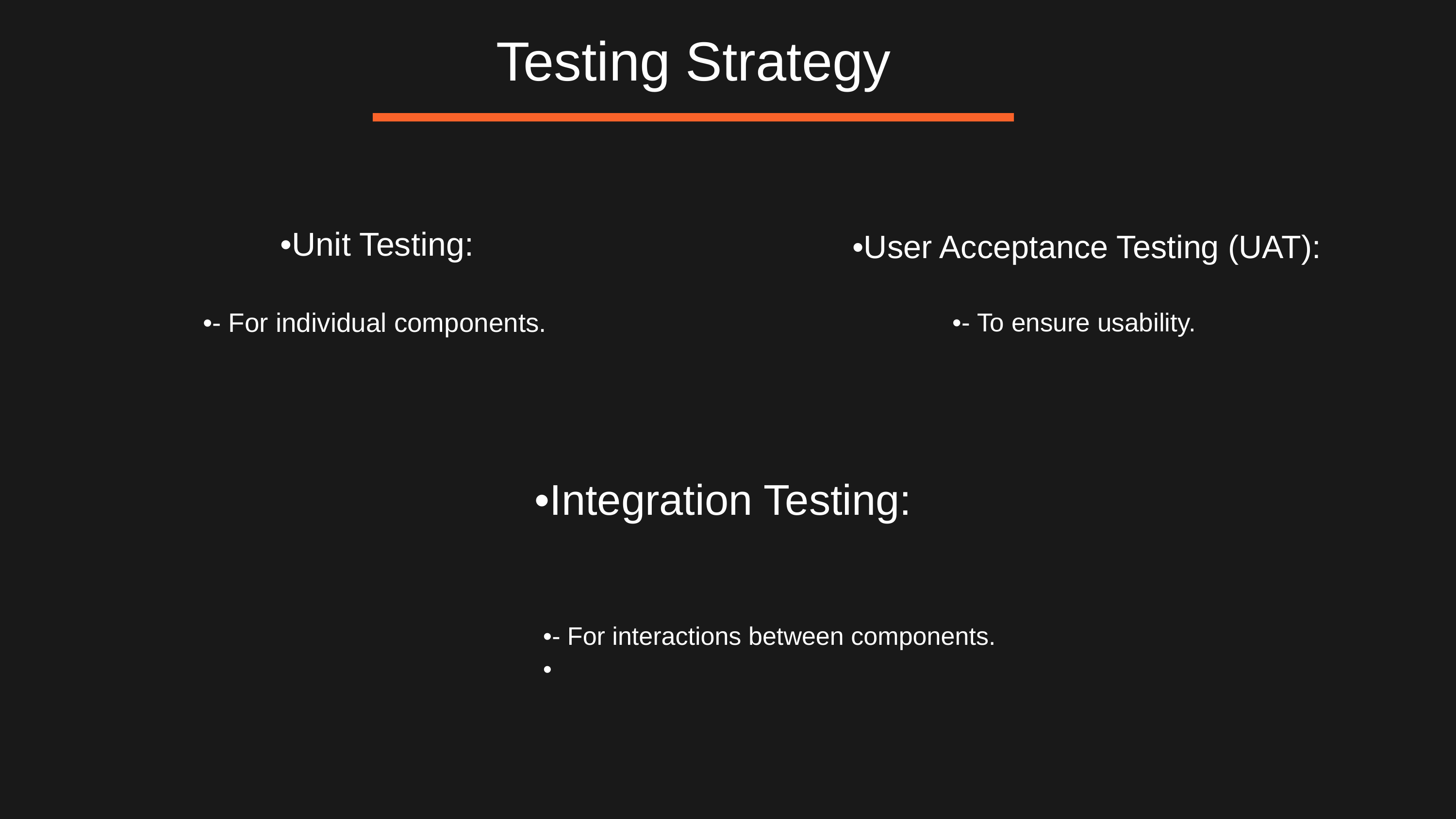

Testing Strategy

•Unit Testing:

•User Acceptance Testing (UAT):
•- For individual components.

•- To ensure usability.
•Integration Testing:

•- For interactions between components.
•